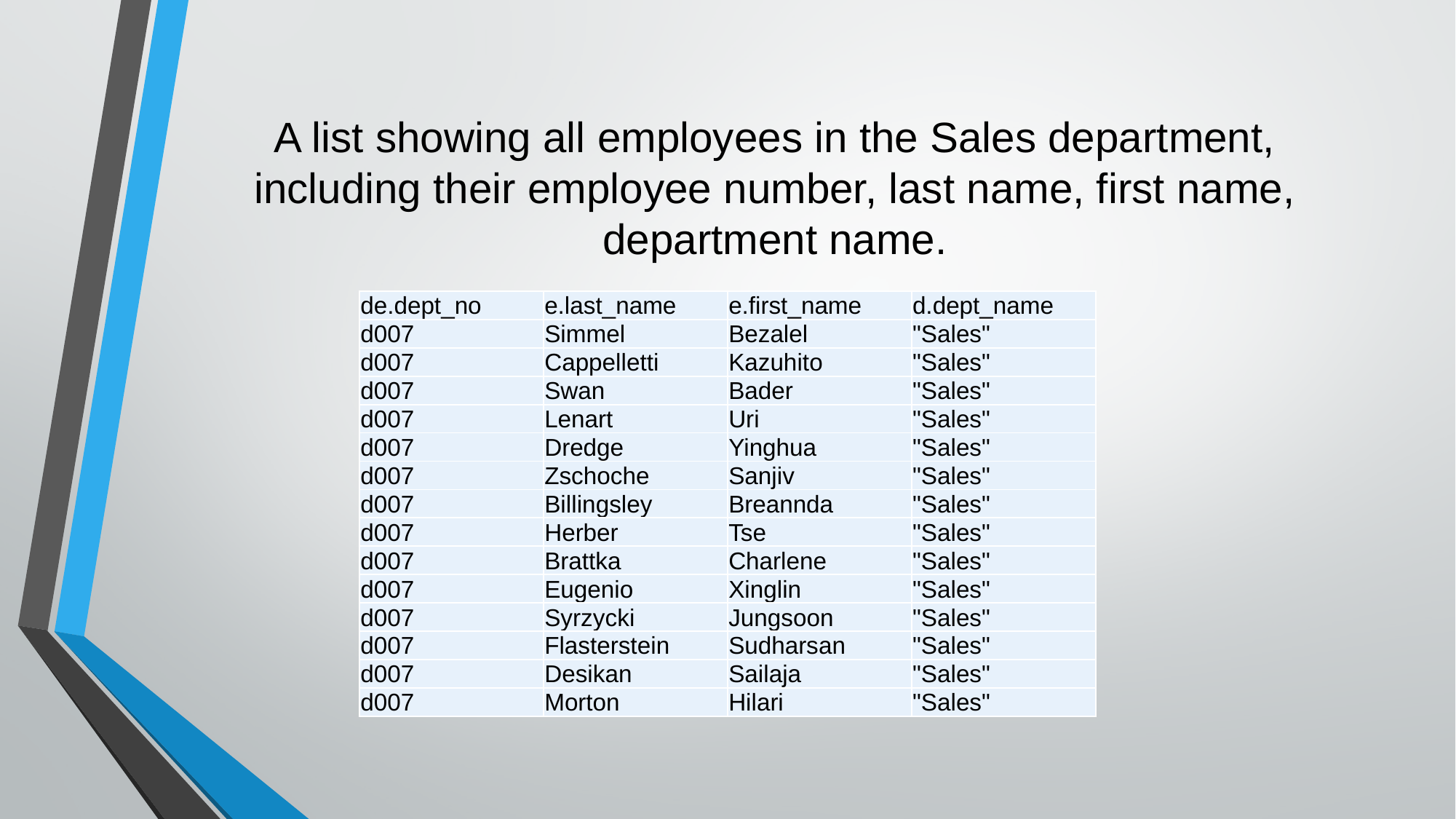

# A list showing all employees in the Sales department, including their employee number, last name, first name, department name.
| de.dept\_no | e.last\_name | e.first\_name | d.dept\_name |
| --- | --- | --- | --- |
| d007 | Simmel | Bezalel | "Sales" |
| d007 | Cappelletti | Kazuhito | "Sales" |
| d007 | Swan | Bader | "Sales" |
| d007 | Lenart | Uri | "Sales" |
| d007 | Dredge | Yinghua | "Sales" |
| d007 | Zschoche | Sanjiv | "Sales" |
| d007 | Billingsley | Breannda | "Sales" |
| d007 | Herber | Tse | "Sales" |
| d007 | Brattka | Charlene | "Sales" |
| d007 | Eugenio | Xinglin | "Sales" |
| d007 | Syrzycki | Jungsoon | "Sales" |
| d007 | Flasterstein | Sudharsan | "Sales" |
| d007 | Desikan | Sailaja | "Sales" |
| d007 | Morton | Hilari | "Sales" |